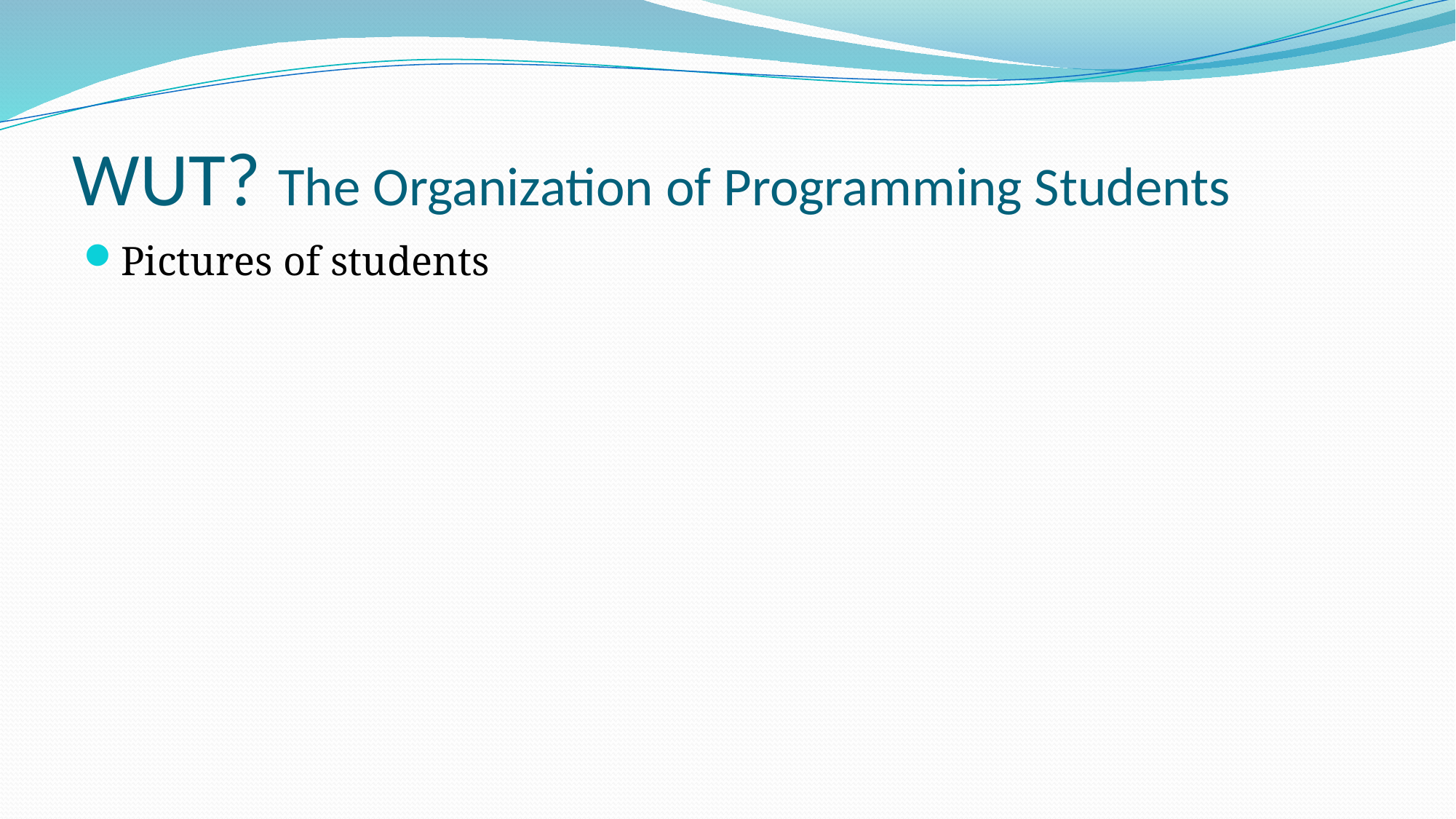

# WUT? The Organization of Programming Students
Pictures of students